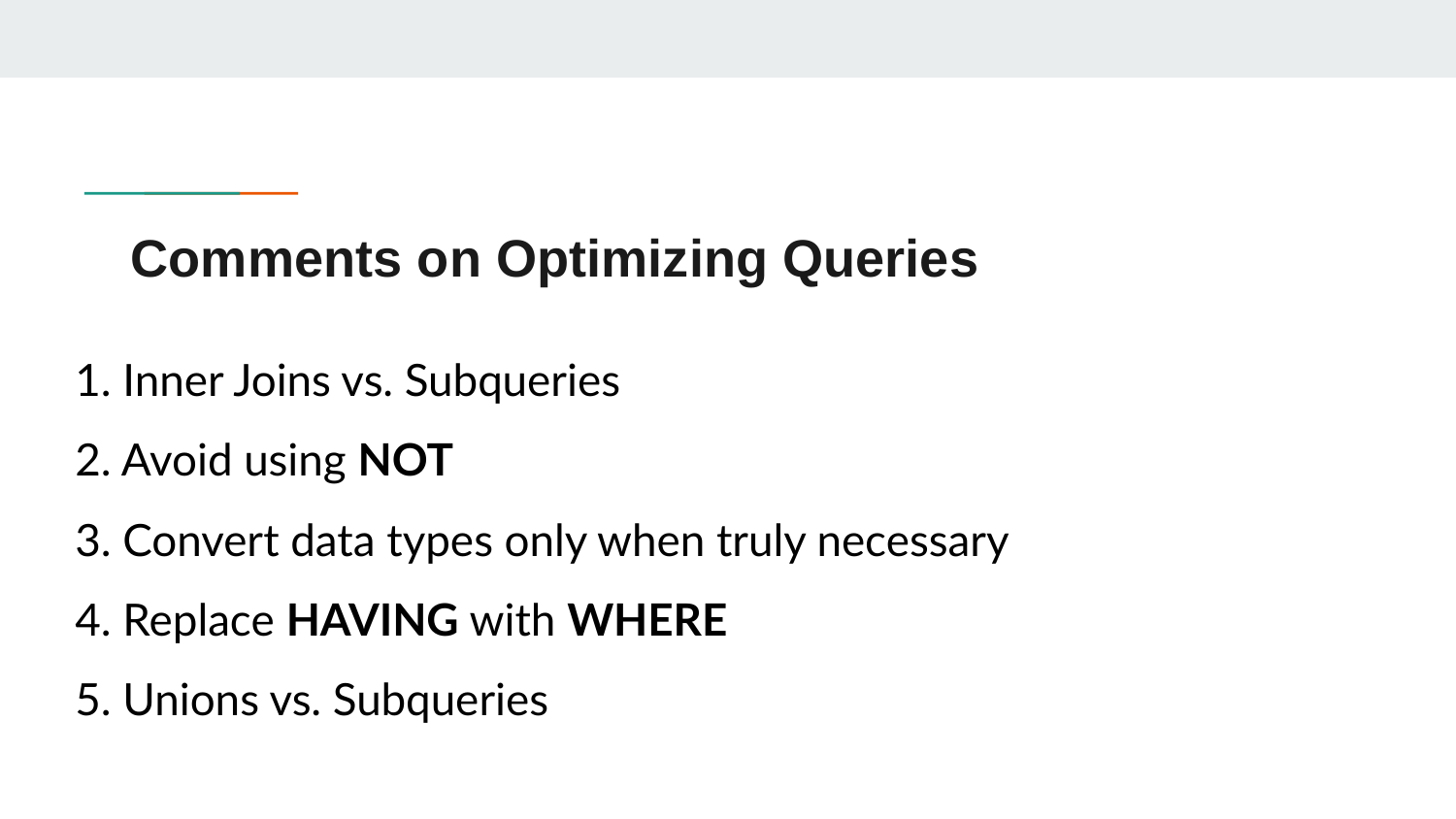

# Comments on Optimizing Queries
1. Inner Joins vs. Subqueries
2. Avoid using NOT
3. Convert data types only when truly necessary
4. Replace HAVING with WHERE
5. Unions vs. Subqueries